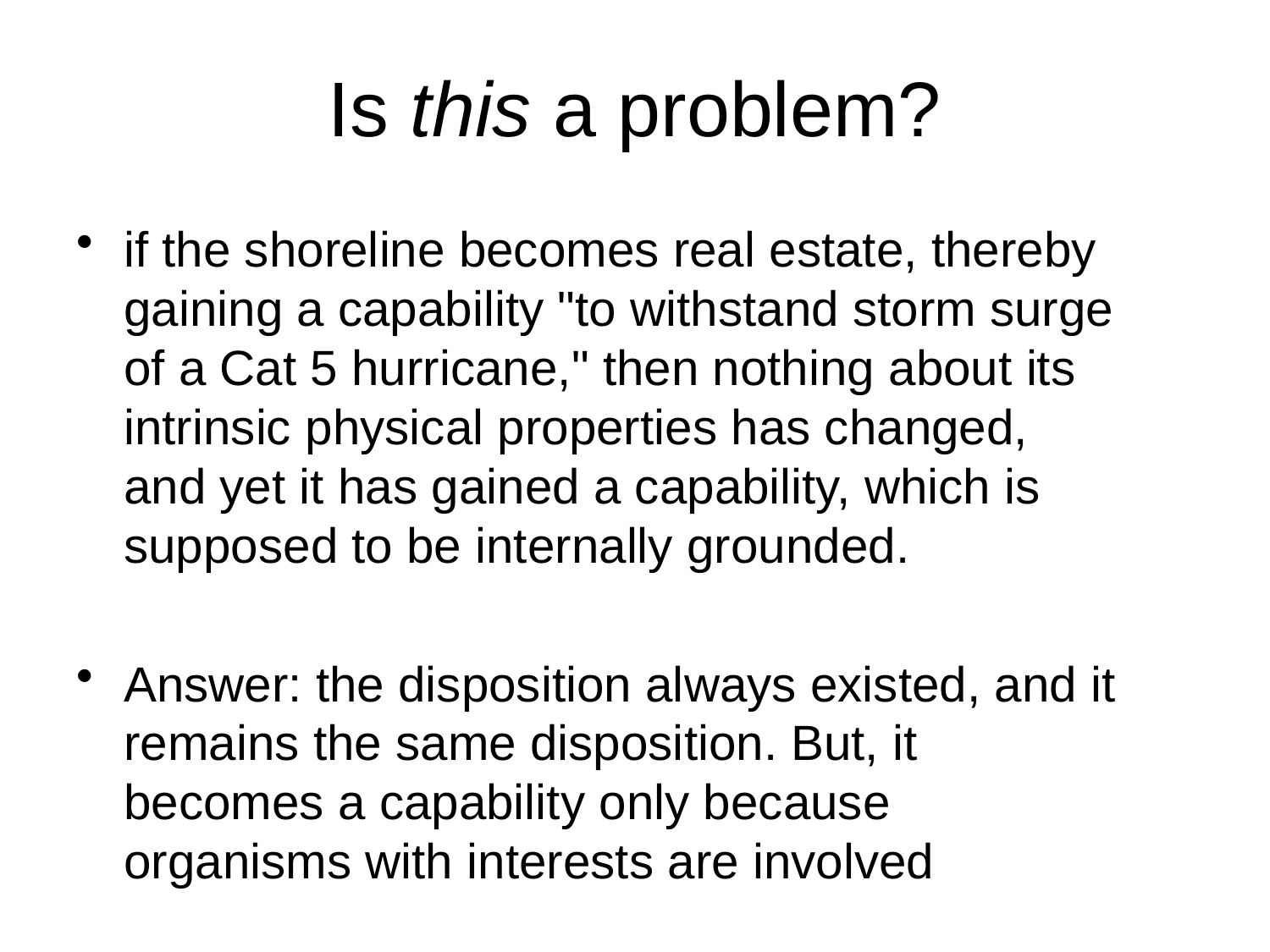

# Is this a problem?
if the shoreline becomes real estate, thereby gaining a capability "to withstand storm surge of a Cat 5 hurricane," then nothing about its intrinsic physical properties has changed, and yet it has gained a capability, which is supposed to be internally grounded.

Answer: the disposition always existed, and it remains the same disposition. But, it becomes a capability only because organisms with interests are involved